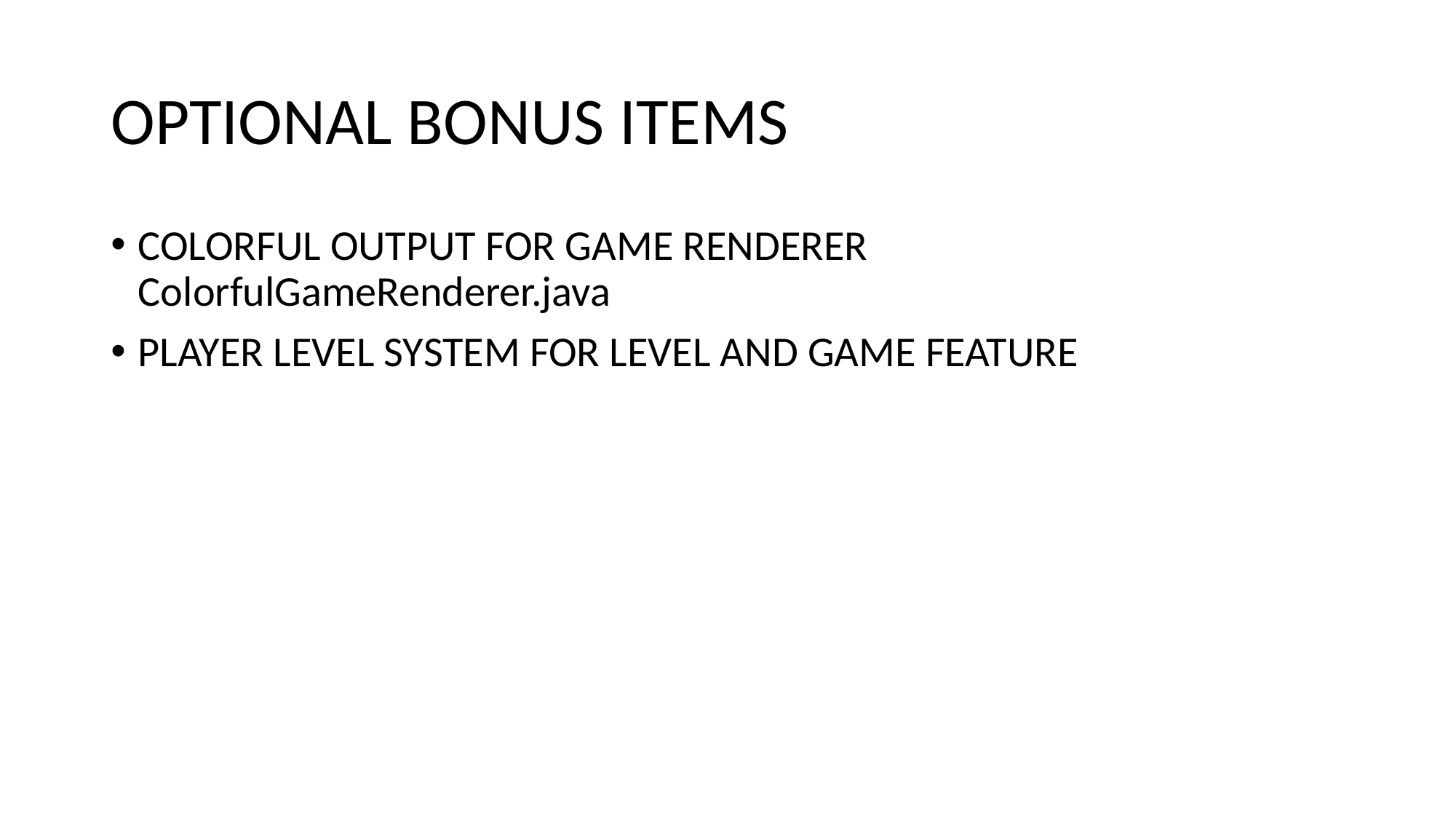

# OPTIONAL BONUS ITEMS
COLORFUL OUTPUT FOR GAME RENDERER
ColorfulGameRenderer.java
PLAYER LEVEL SYSTEM FOR LEVEL AND GAME FEATURE